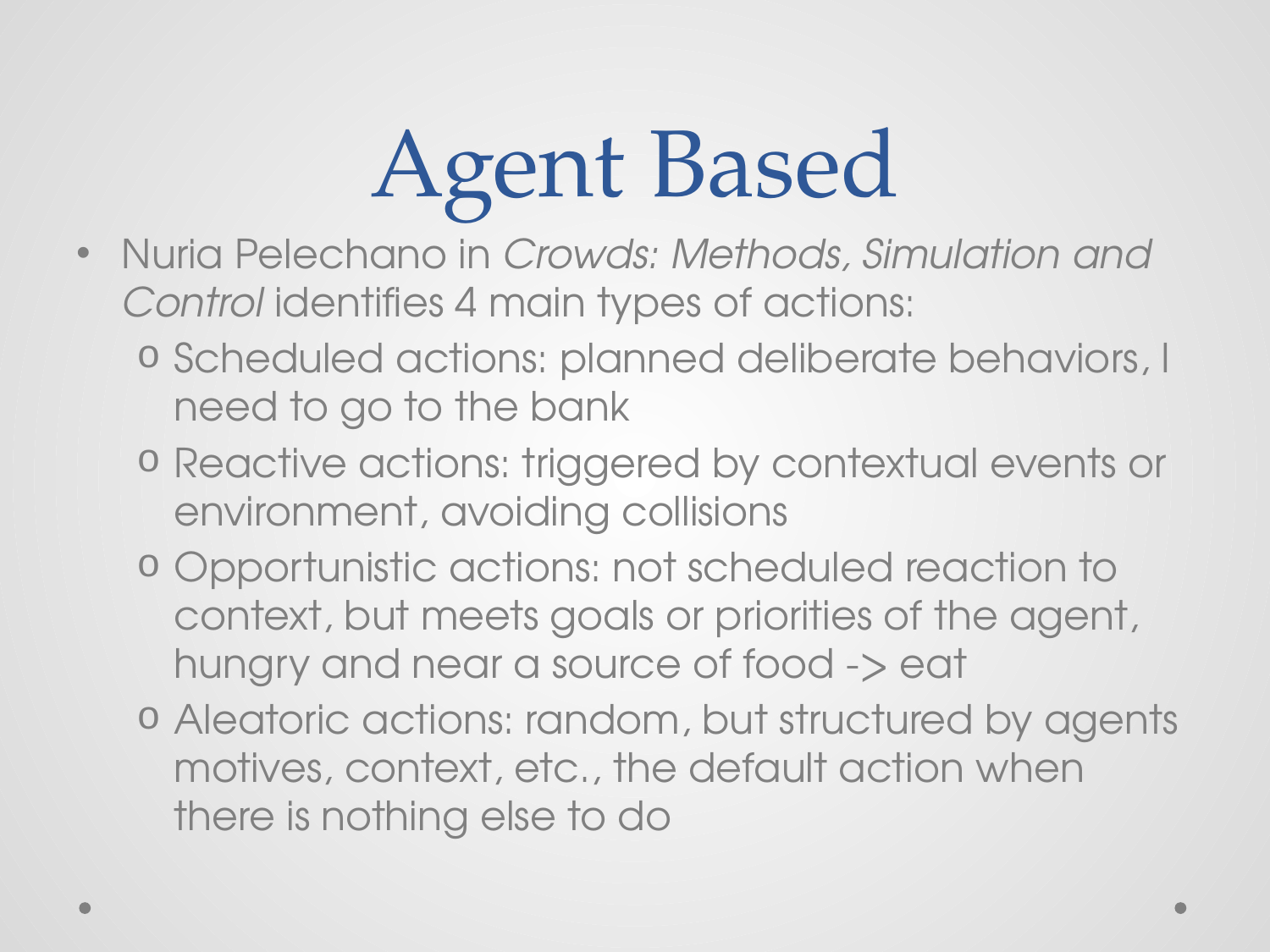

# Agent Based
Nuria Pelechano in Crowds: Methods, Simulation and Control identifies 4 main types of actions:
Scheduled actions: planned deliberate behaviors, I need to go to the bank
Reactive actions: triggered by contextual events or environment, avoiding collisions
Opportunistic actions: not scheduled reaction to context, but meets goals or priorities of the agent, hungry and near a source of food -> eat
Aleatoric actions: random, but structured by agents motives, context, etc., the default action when there is nothing else to do